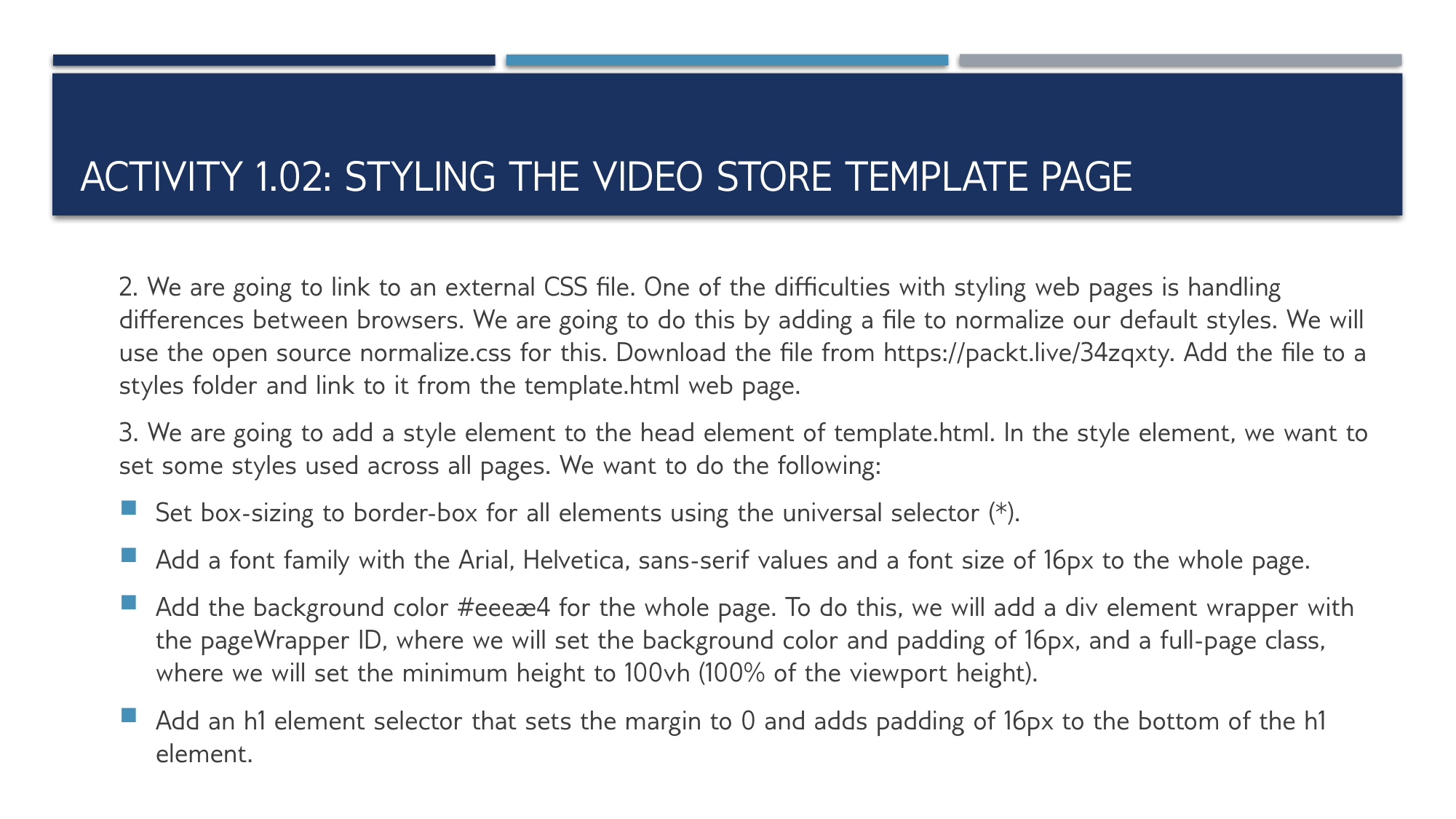

# Activity 1.02: Styling the Video Store Template Page
2. We are going to link to an external CSS file. One of the difficulties with styling web pages is handling differences between browsers. We are going to do this by adding a file to normalize our default styles. We will use the open source normalize.css for this. Download the file from https://packt.live/34zqxty. Add the file to a styles folder and link to it from the template.html web page.
3. We are going to add a style element to the head element of template.html. In the style element, we want to set some styles used across all pages. We want to do the following:
Set box-sizing to border-box for all elements using the universal selector (*).
Add a font family with the Arial, Helvetica, sans-serif values and a font size of 16px to the whole page.
Add the background color #eeeae4 for the whole page. To do this, we will add a div element wrapper with the pageWrapper ID, where we will set the background color and padding of 16px, and a full-page class, where we will set the minimum height to 100vh (100% of the viewport height).
Add an h1 element selector that sets the margin to 0 and adds padding of 16px to the bottom of the h1 element.